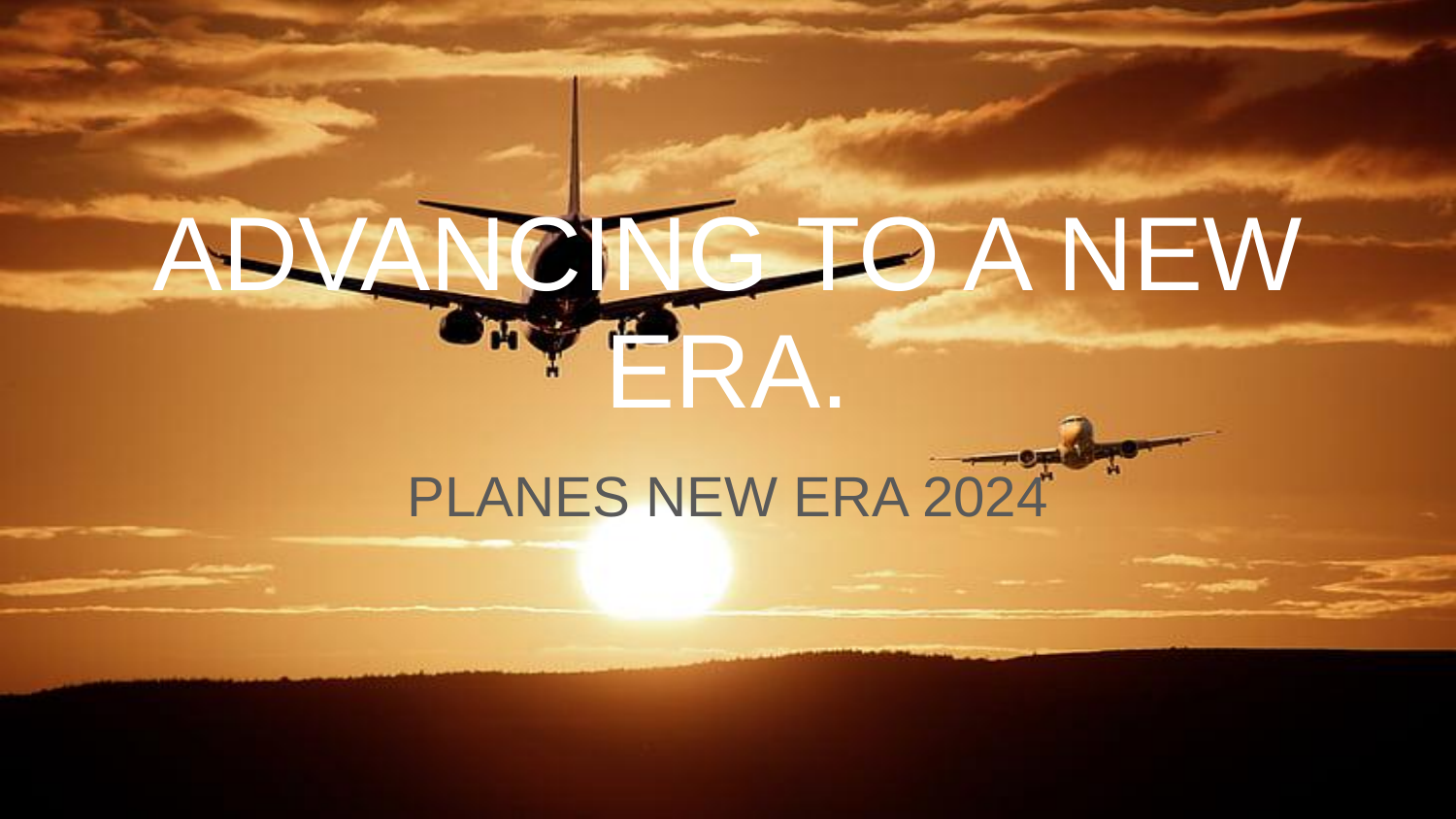

# ADVANCING TO A NEW ERA.
PLANES NEW ERA 2024